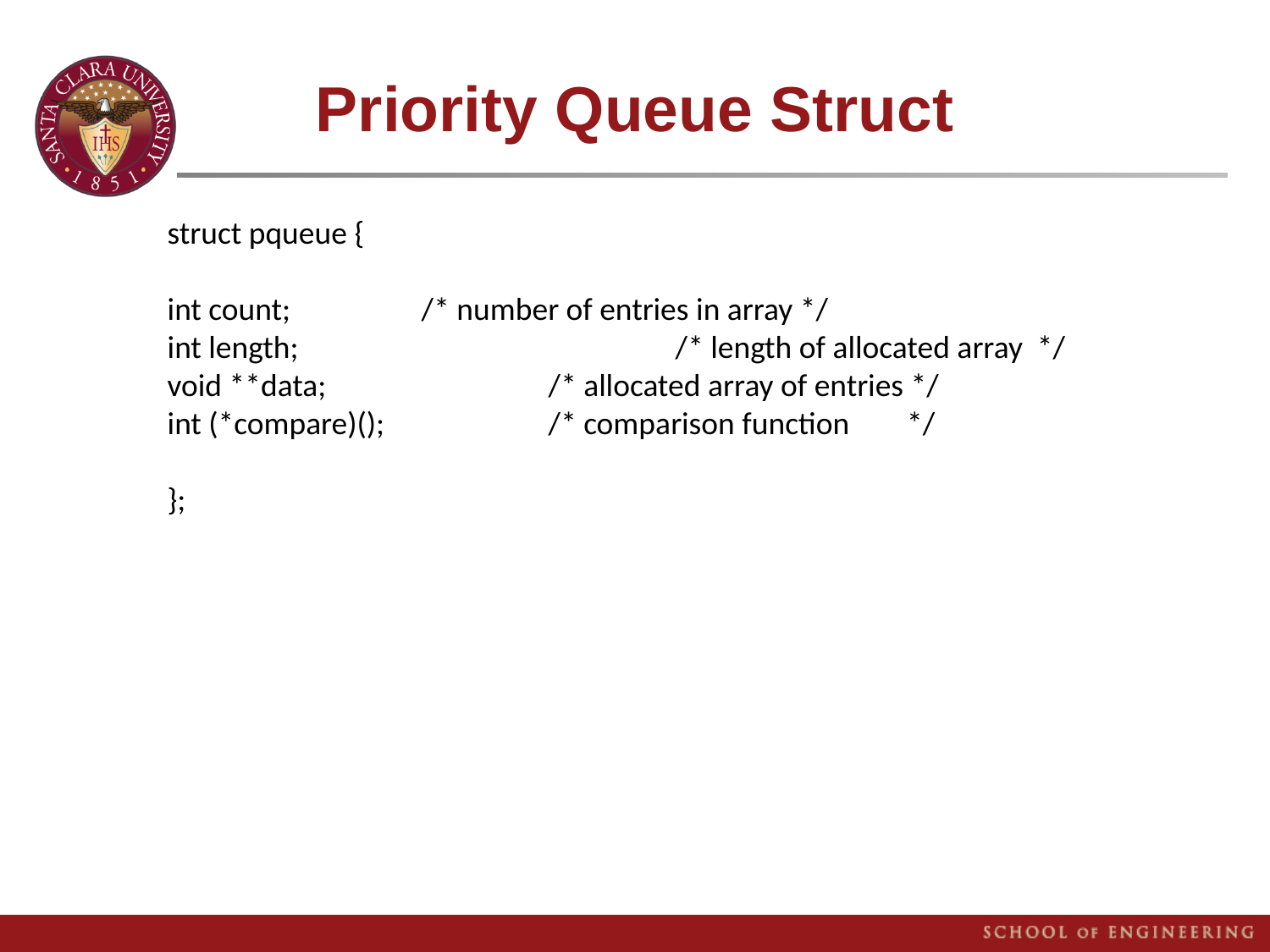

# Priority Queue Struct
struct pqueue {

int count;		/* number of entries in array */
int length;			/* length of allocated array  */
void **data;		/* allocated array of entries */
int (*compare)();		/* comparison function        */

};